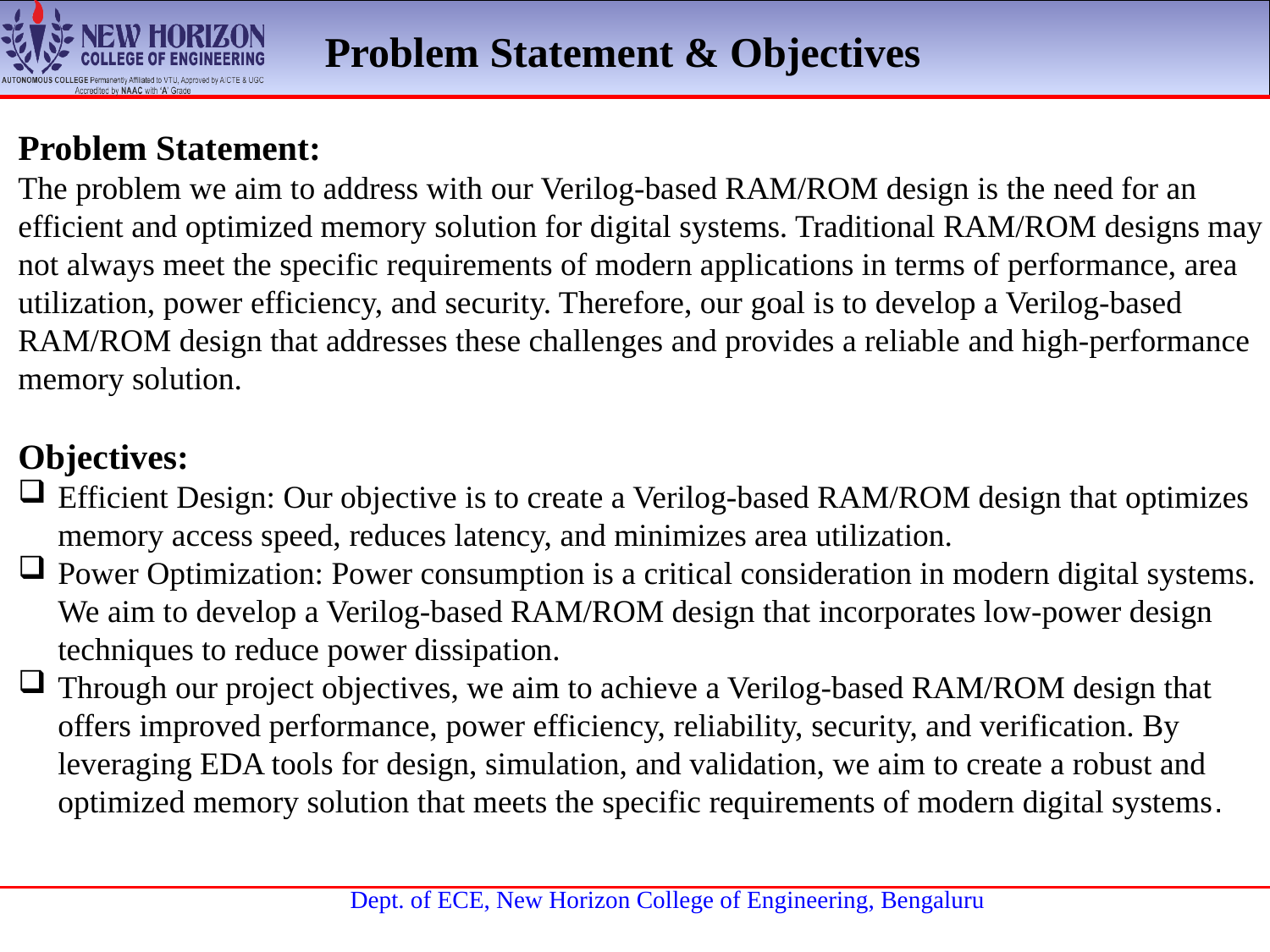

Problem Statement & Objectives

Problem Statement:
The problem we aim to address with our Verilog-based RAM/ROM design is the need for an efficient and optimized memory solution for digital systems. Traditional RAM/ROM designs may not always meet the specific requirements of modern applications in terms of performance, area utilization, power efficiency, and security. Therefore, our goal is to develop a Verilog-based RAM/ROM design that addresses these challenges and provides a reliable and high-performance memory solution.

Objectives:
Efficient Design: Our objective is to create a Verilog-based RAM/ROM design that optimizes memory access speed, reduces latency, and minimizes area utilization.
Power Optimization: Power consumption is a critical consideration in modern digital systems. We aim to develop a Verilog-based RAM/ROM design that incorporates low-power design techniques to reduce power dissipation.
Through our project objectives, we aim to achieve a Verilog-based RAM/ROM design that offers improved performance, power efficiency, reliability, security, and verification. By leveraging EDA tools for design, simulation, and validation, we aim to create a robust and optimized memory solution that meets the specific requirements of modern digital systems.